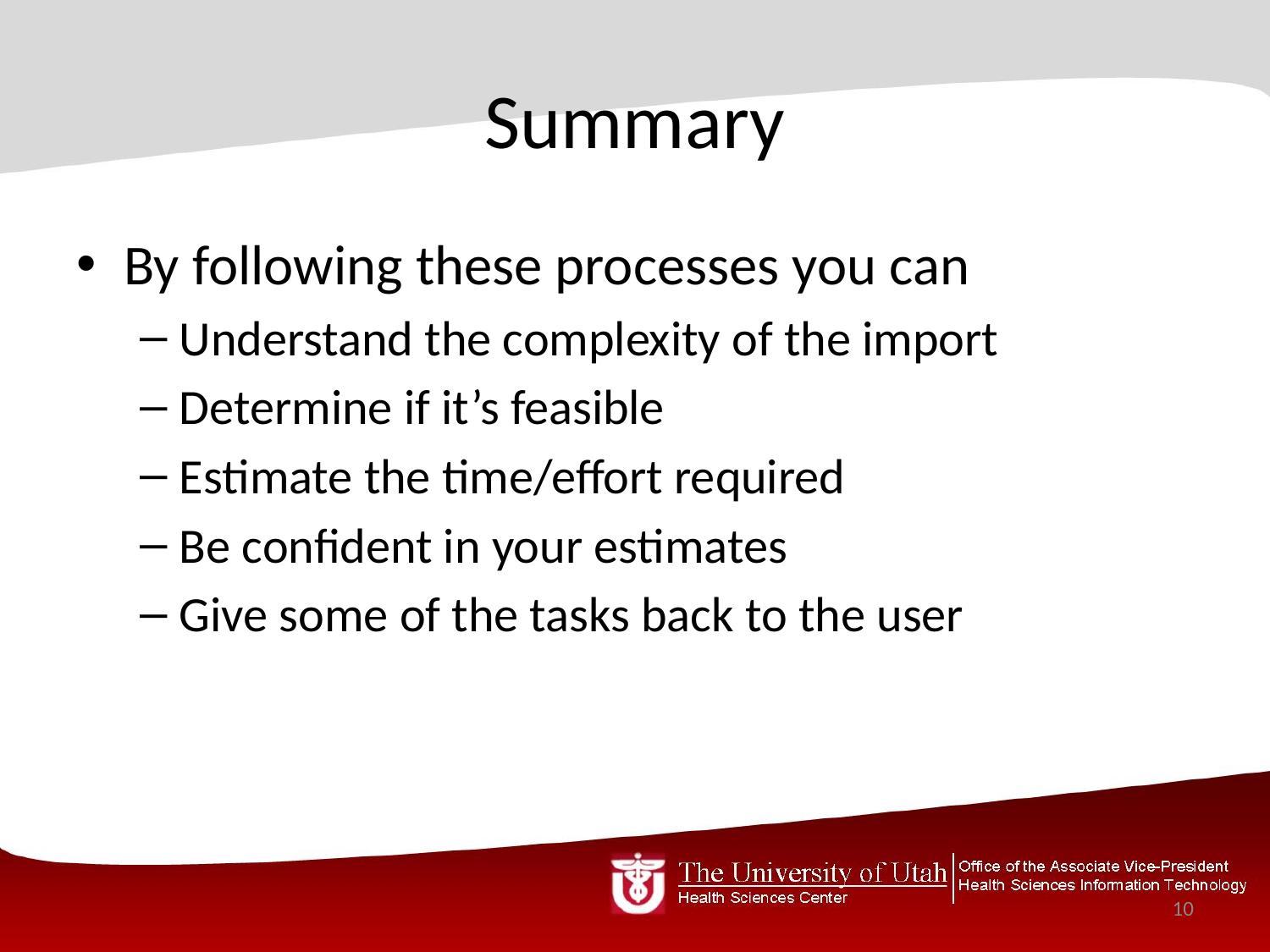

# Summary
By following these processes you can
Understand the complexity of the import
Determine if it’s feasible
Estimate the time/effort required
Be confident in your estimates
Give some of the tasks back to the user
10